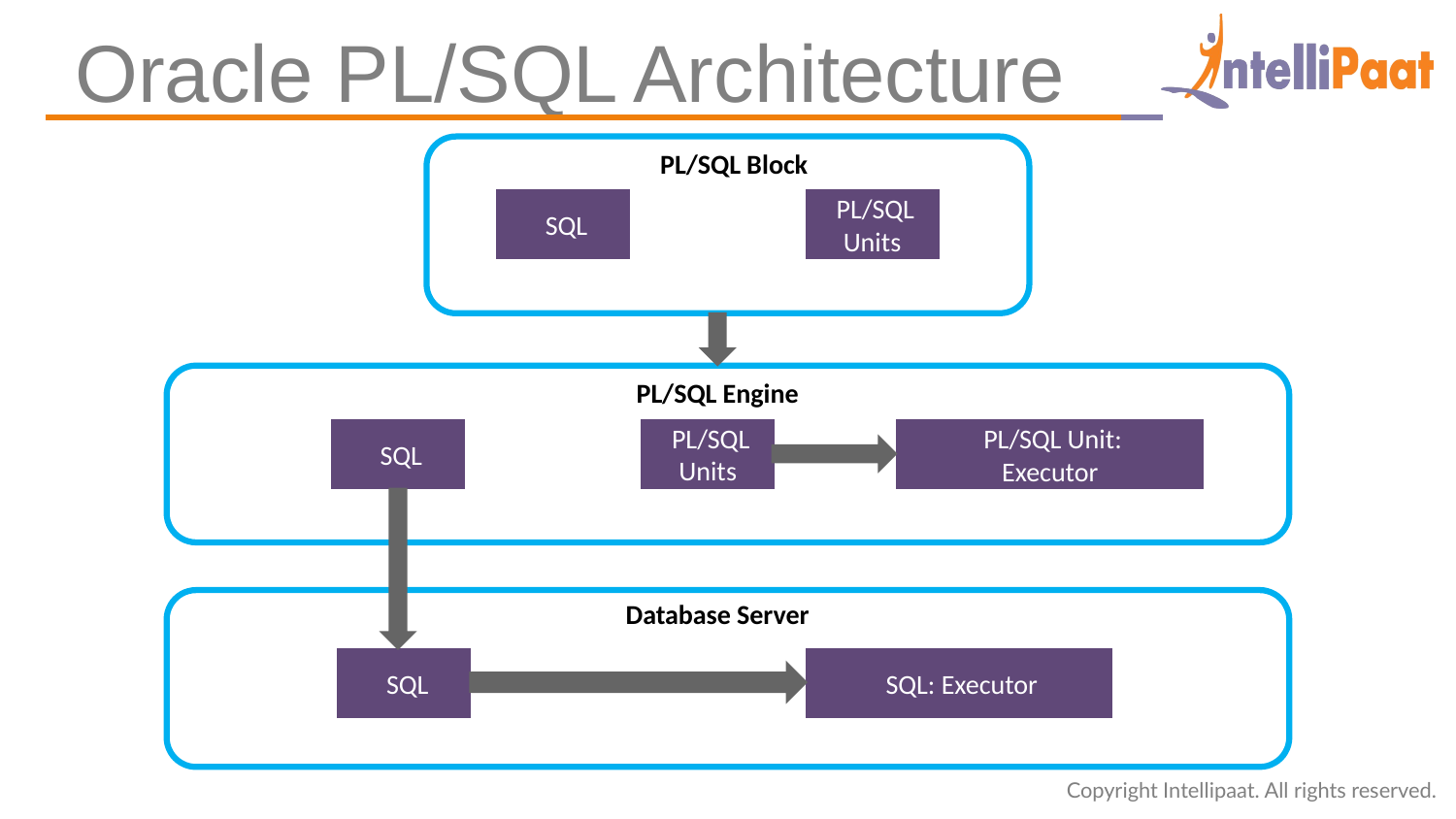

Oracle PL/SQL Architecture

PL/SQL Block
 PL/SQL
Units
 SQL

PL/SQL Engine
 PL/SQL
Units
 SQL
 PL/SQL Unit:
Executor

Database Server
 SQL
 SQL: Executor